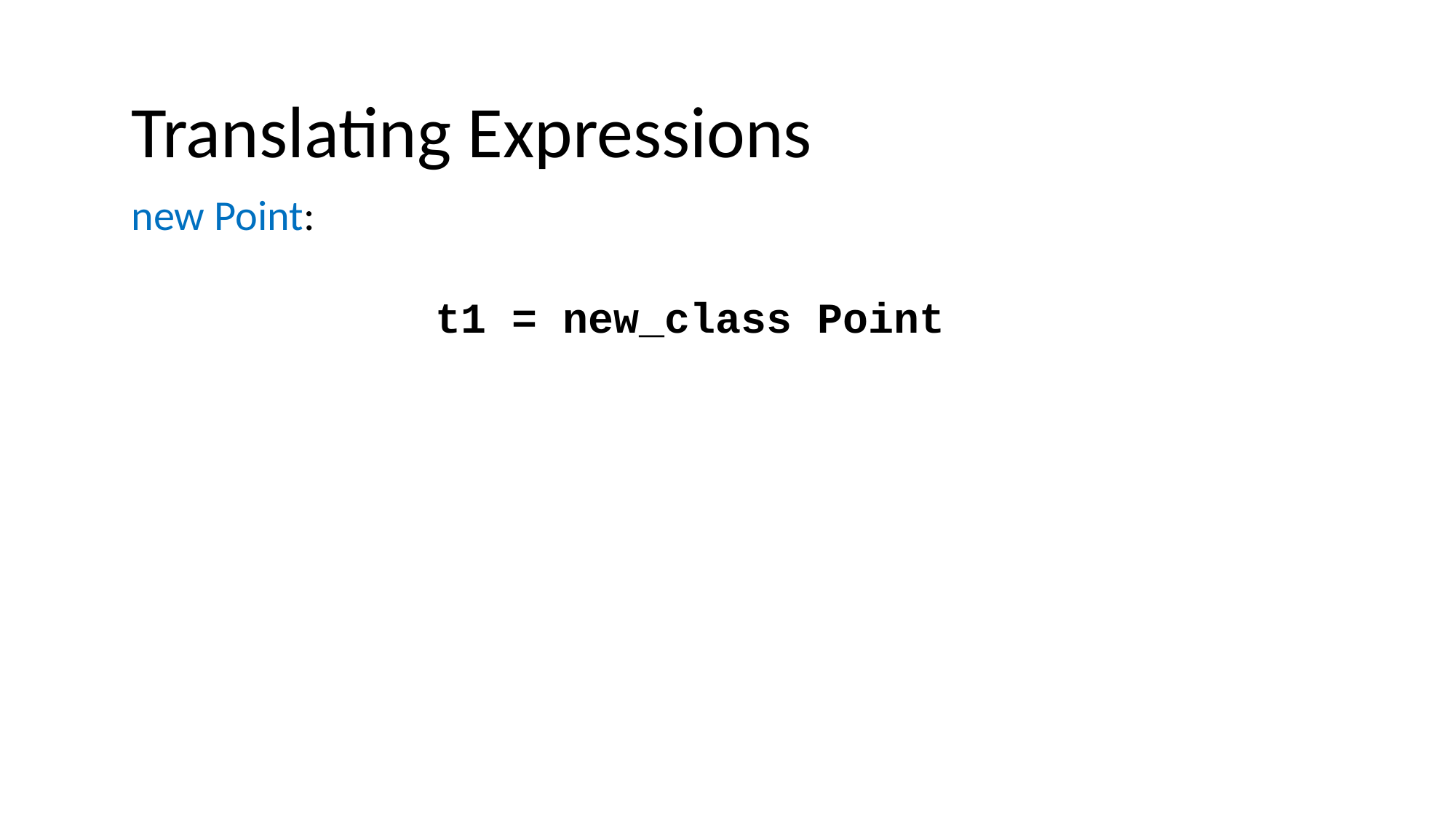

Translating Expressions
new Point:

t1 = new_class Point